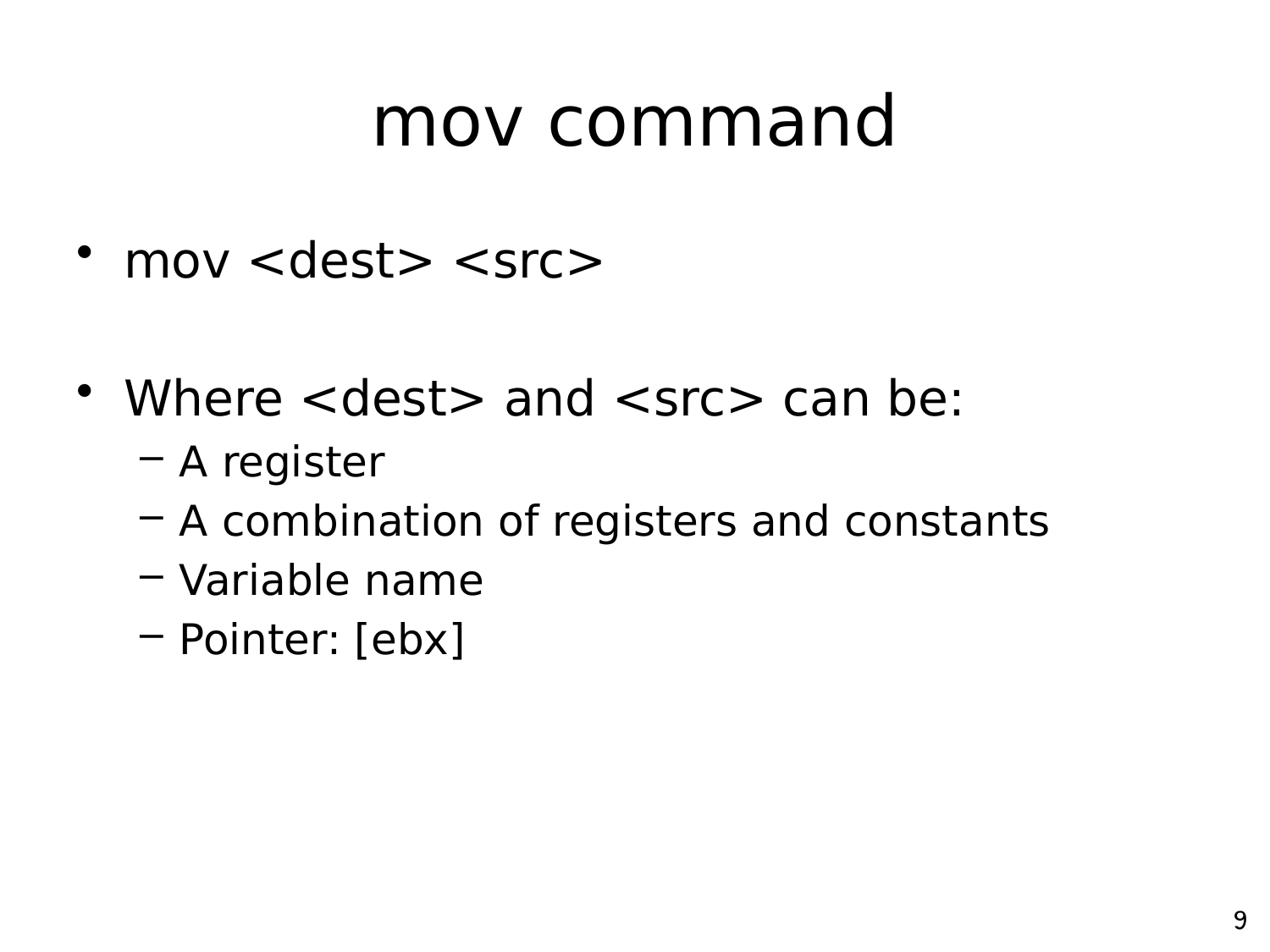

# mov command
mov <dest> <src>

Where <dest> and <src> can be:
A register
A combination of registers and constants
Variable name
Pointer: [ebx]